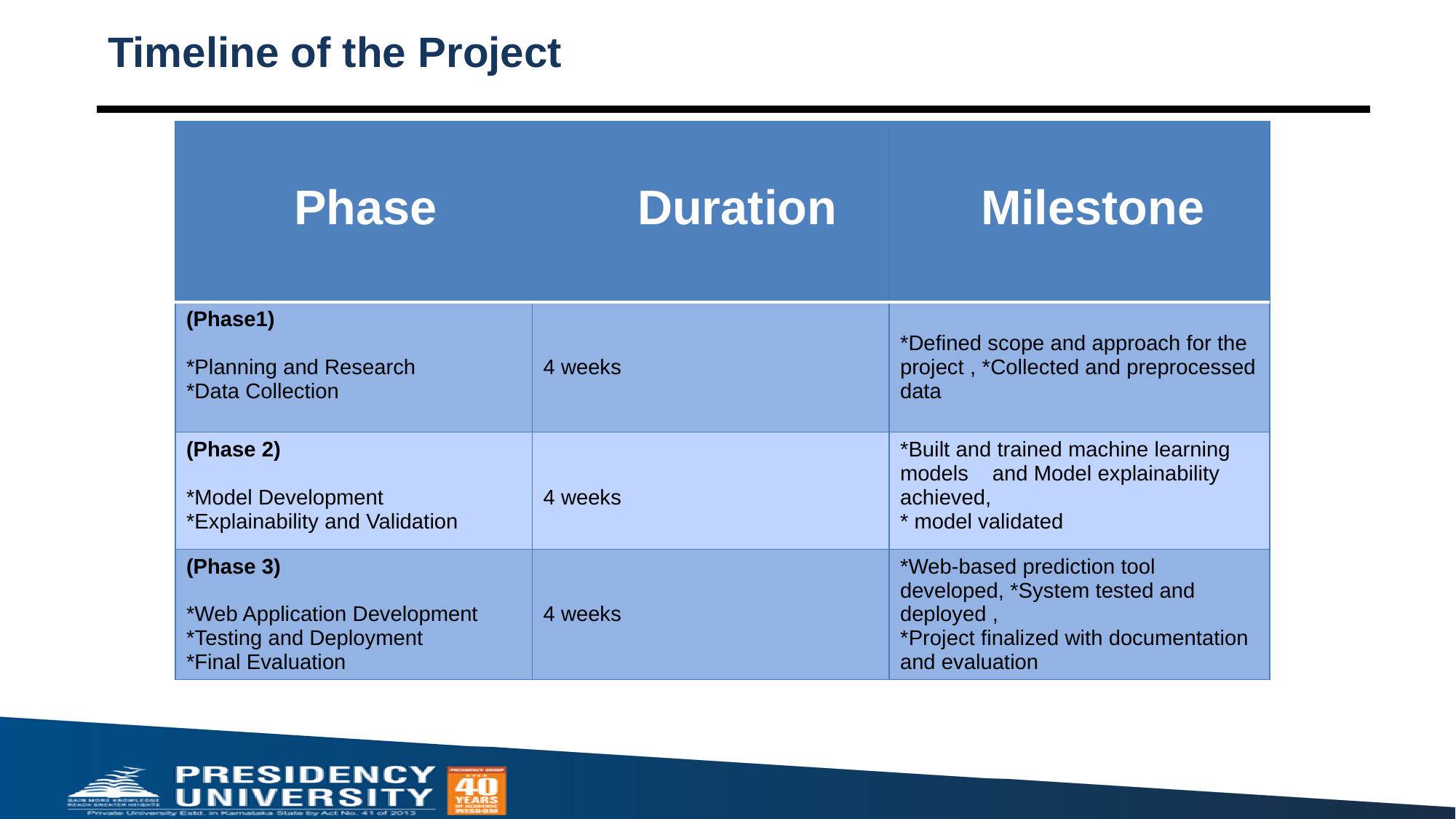

# Timeline of the Project
| Phase | Duration | Milestone |
| --- | --- | --- |
| (Phase1) \*Planning and Research \*Data Collection | 4 weeks | \*Defined scope and approach for the project , \*Collected and preprocessed data |
| (Phase 2) \*Model Development \*Explainability and Validation | 4 weeks | \*Built and trained machine learning models and Model explainability achieved, \* model validated |
| (Phase 3) \*Web Application Development \*Testing and Deployment \*Final Evaluation | 4 weeks | \*Web-based prediction tool developed, \*System tested and deployed , \*Project finalized with documentation and evaluation |